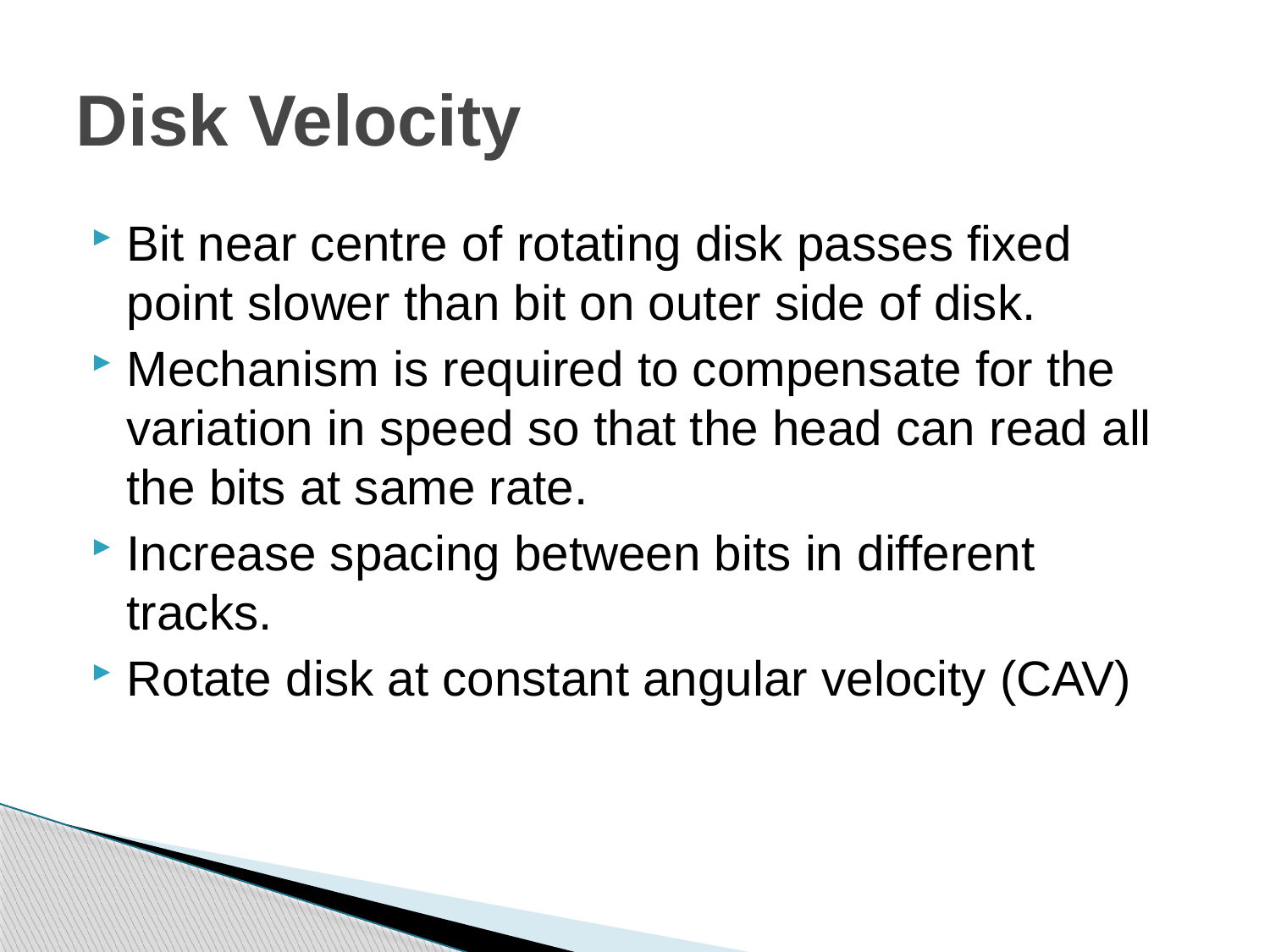

# Disk Velocity
Bit near centre of rotating disk passes fixed point slower than bit on outer side of disk.
Mechanism is required to compensate for the variation in speed so that the head can read all the bits at same rate.
Increase spacing between bits in different tracks.
Rotate disk at constant angular velocity (CAV)